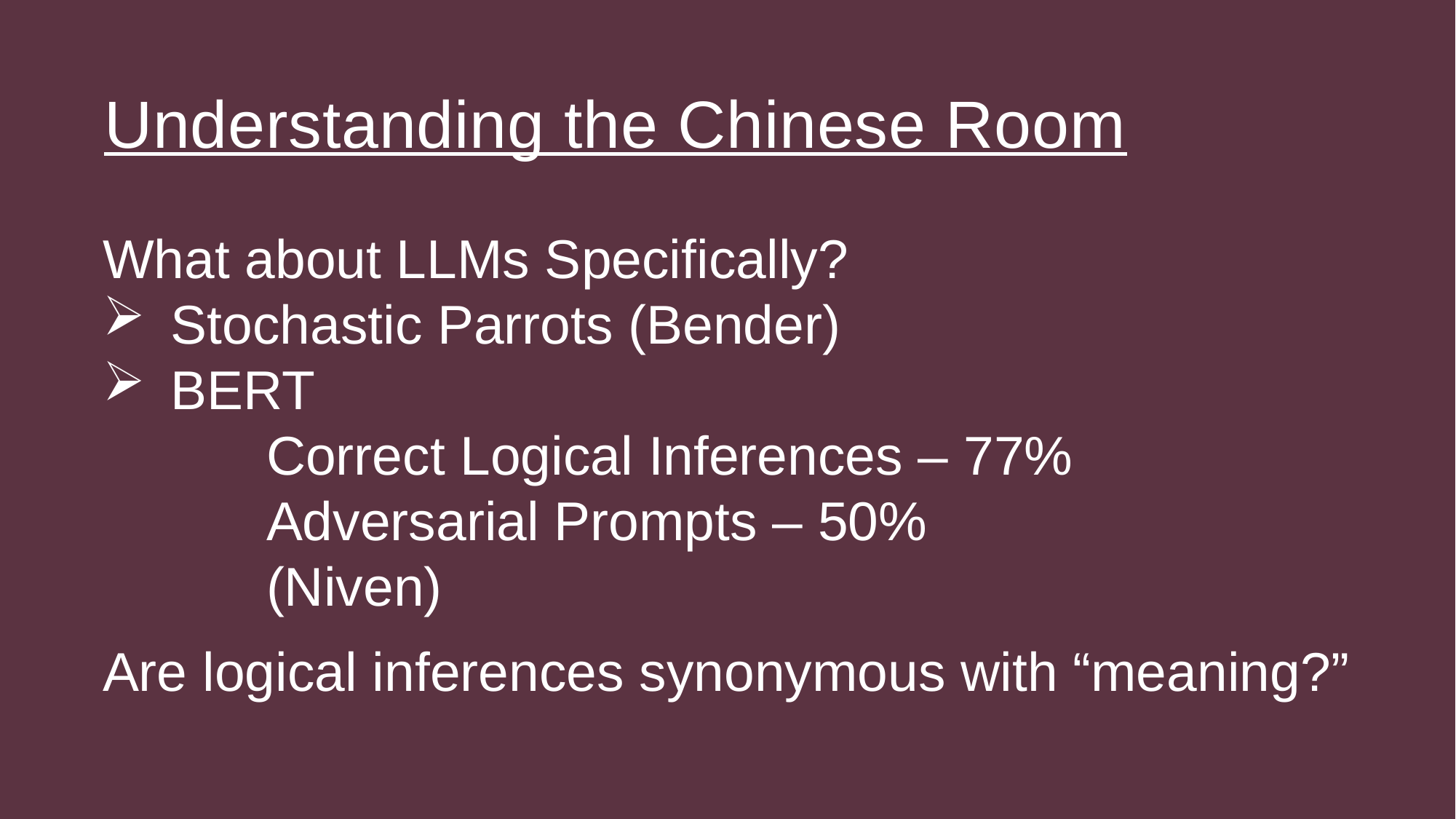

#
Understanding the Chinese Room
The Plan:
What about LLMs Specifically?
Stochastic Parrots (Bender)
BERT
	Correct Logical Inferences – 77%
	Adversarial Prompts – 50%
	(Niven)
Create symbols that would cause a breakdown of the system if it is a Chinese Room.
Pass those symbols into the system.
Evaluate the quality of the symbols returned to us.

Are logical inferences synonymous with “meaning?”